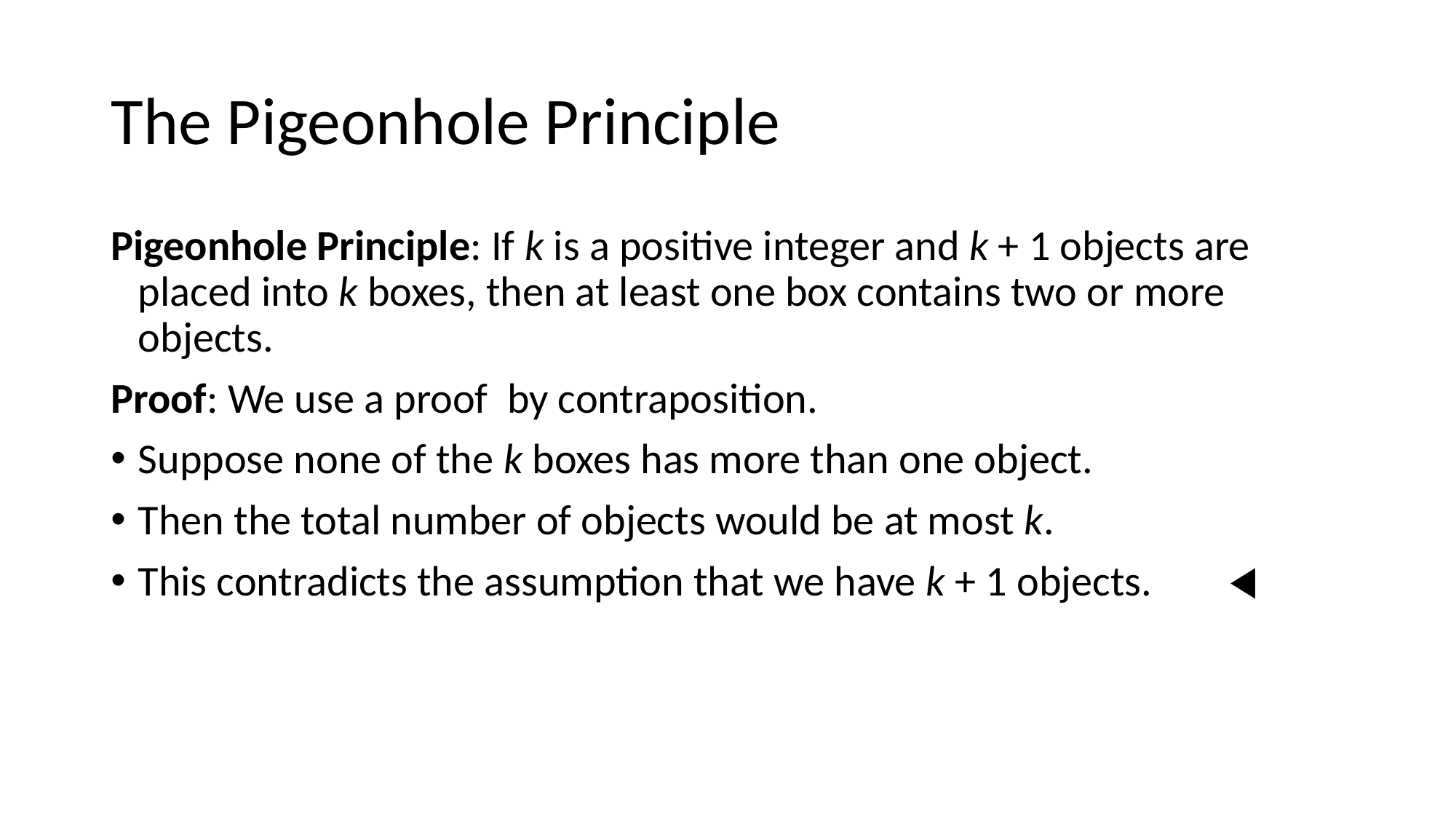

# The Pigeonhole Principle
Pigeonhole Principle: If k is a positive integer and k + 1 objects are placed into k boxes, then at least one box contains two or more objects.
Proof: We use a proof  by contraposition.
Suppose none of the k boxes has more than one object.
Then the total number of objects would be at most k.
This contradicts the assumption that we have k + 1 objects. 	◀︎